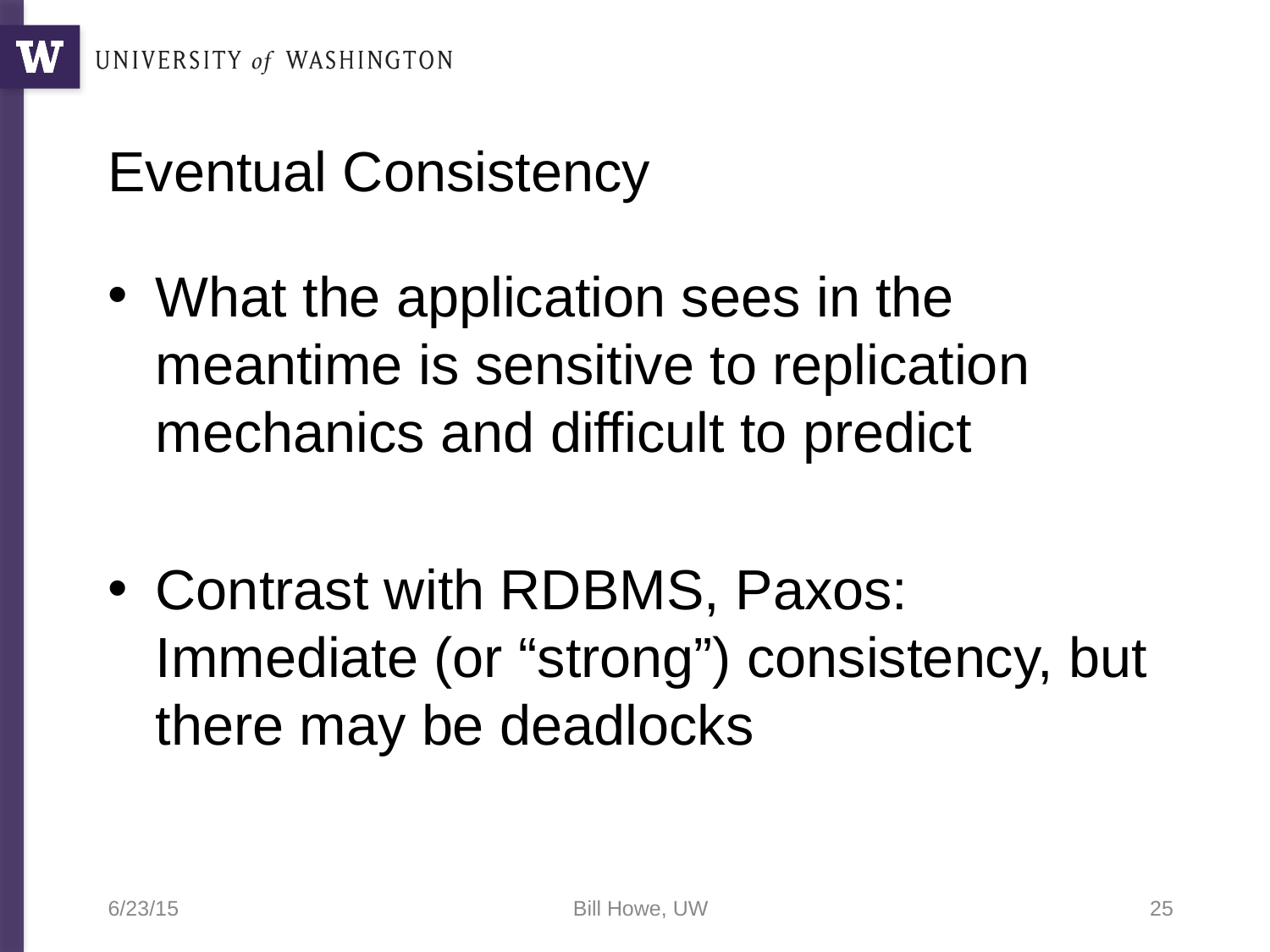

# Eventual Consistency
What the application sees in the meantime is sensitive to replication mechanics and difficult to predict

Contrast with RDBMS, Paxos: Immediate (or “strong”) consistency, but there may be deadlocks

6/23/15
Bill Howe, UW
25